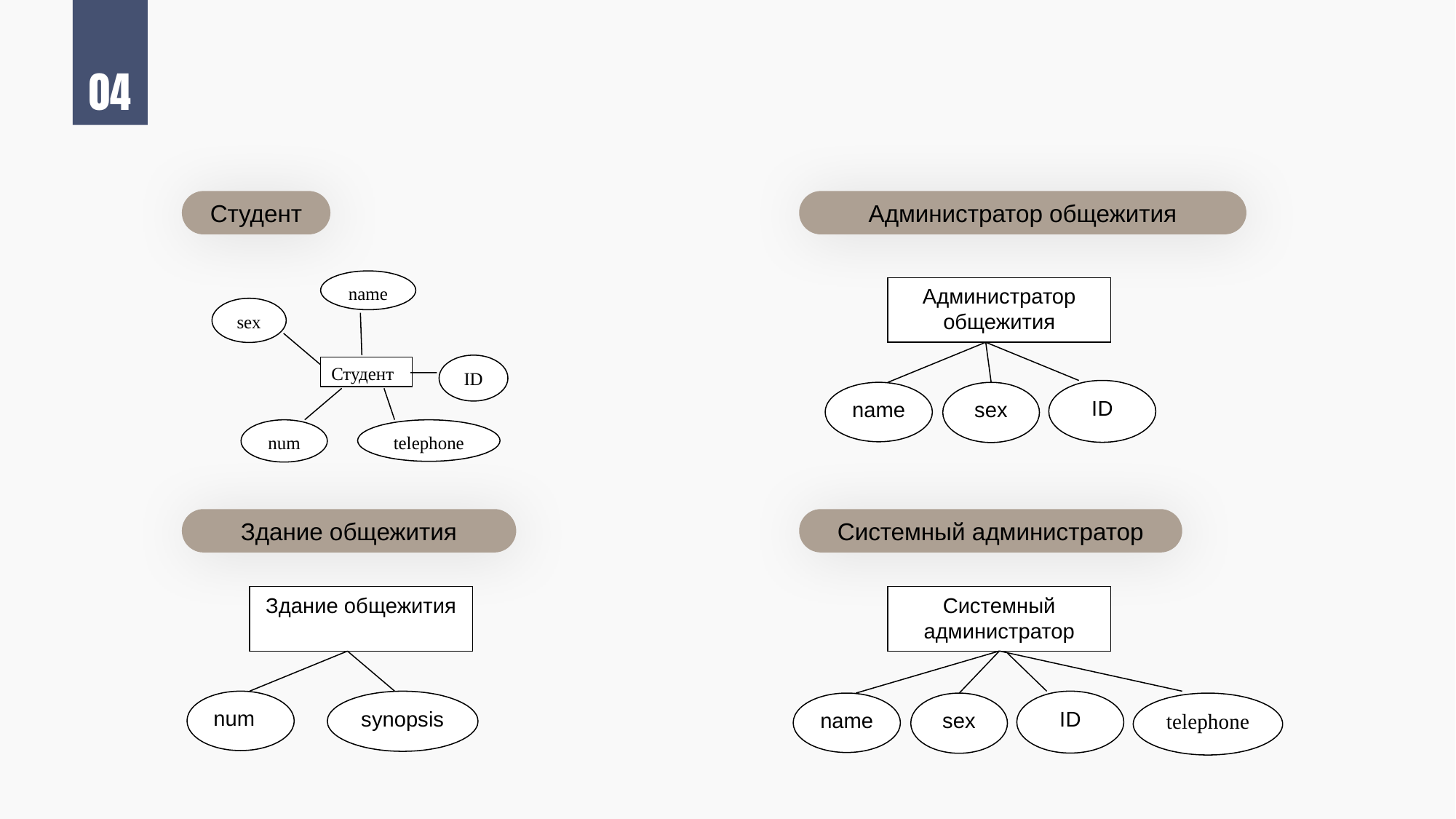

04
Администратор общежития
Студент
name

sex

ID

Студент

num

telephone
Администратор общежития

ID

name

sex

Здание общежития
Системный администратор
Здание общежития

num
synopsis
Системный администратор

ID

name

sex

telephone